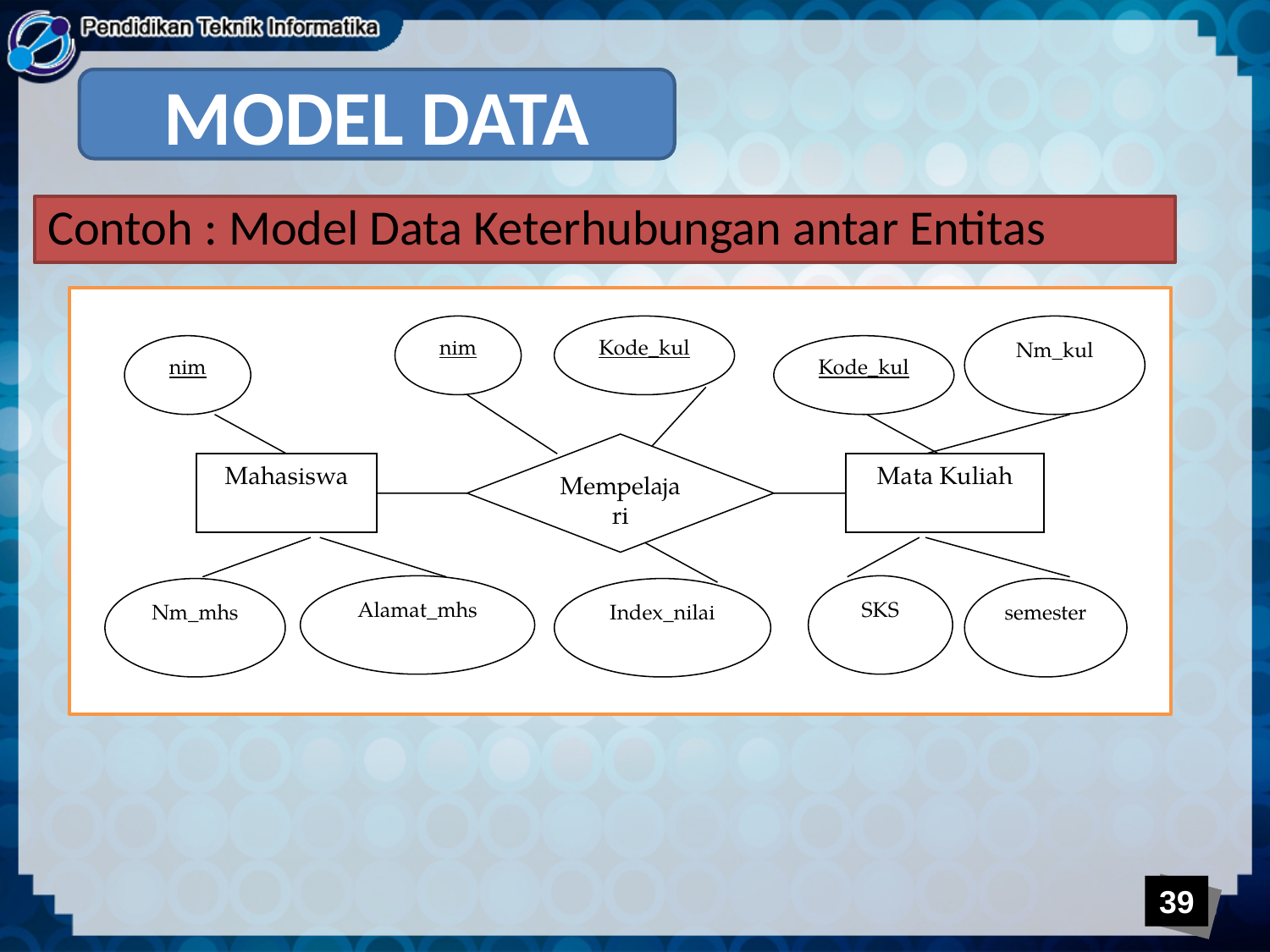

MODEL DATA
Contoh : Model Data Keterhubungan antar Entitas

nim
Kode_kul
Nm_kul
nim
Kode_kul

Mempelajari
Mahasiswa
Mata Kuliah

Alamat_mhs
SKS
Nm_mhs
Index_nilai
semester
39